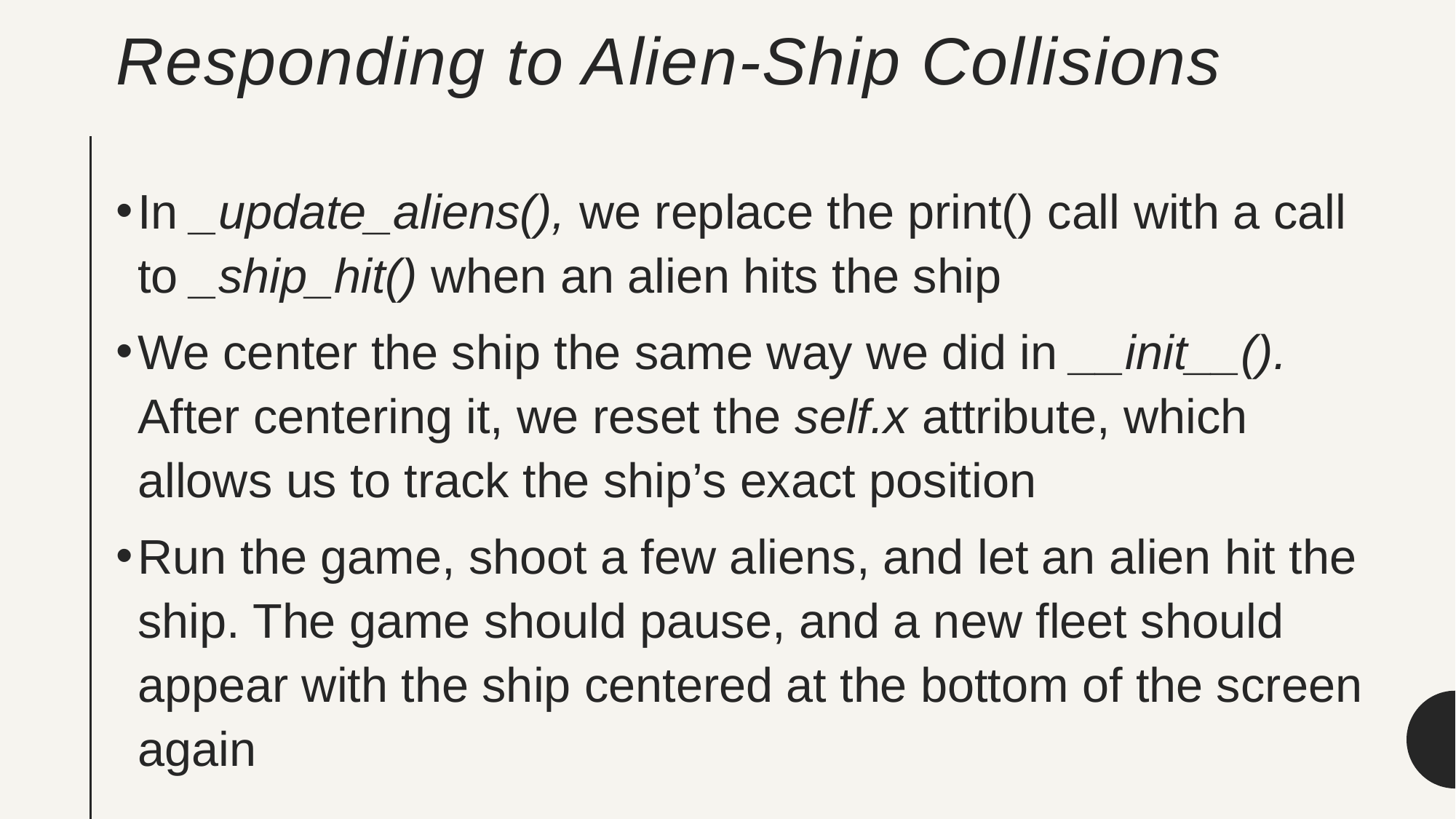

# Responding to Alien-Ship Collisions
In _update_aliens(), we replace the print() call with a call to _ship_hit() when an alien hits the ship
We center the ship the same way we did in __init__(). After centering it, we reset the self.x attribute, which allows us to track the ship’s exact position
Run the game, shoot a few aliens, and let an alien hit the ship. The game should pause, and a new fleet should appear with the ship centered at the bottom of the screen again